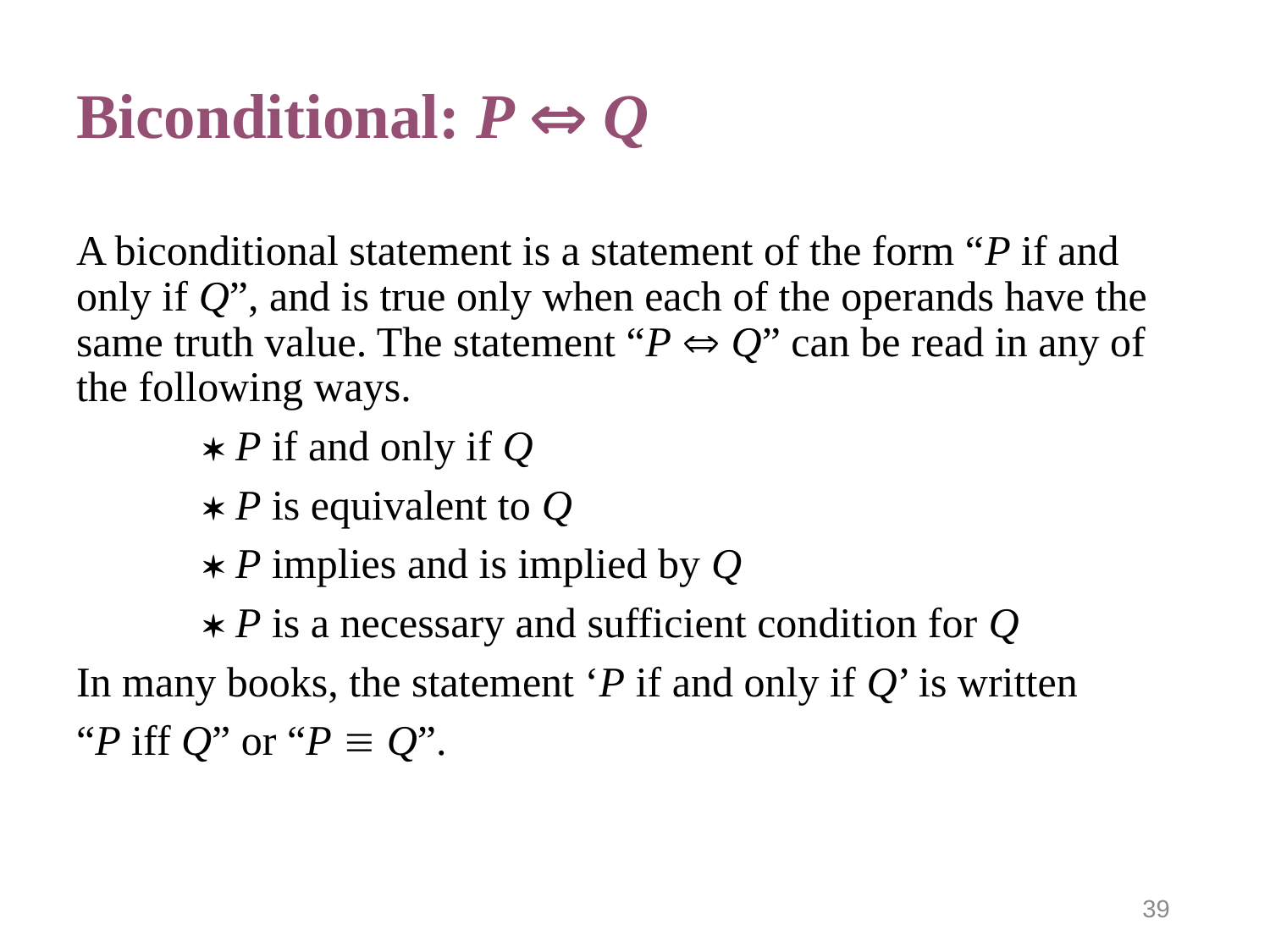

# Biconditional: P ⇔ Q
A biconditional statement is a statement of the form “P if and only if Q”, and is true only when each of the operands have the same truth value. The statement “P ⇔ Q” can be read in any of the following ways.
	∗ P if and only if Q
	∗ P is equivalent to Q
	∗ P implies and is implied by Q
	∗ P is a necessary and sufficient condition for Q
In many books, the statement ‘P if and only if Q’ is written
“P iff Q” or “P ≡ Q”.
39